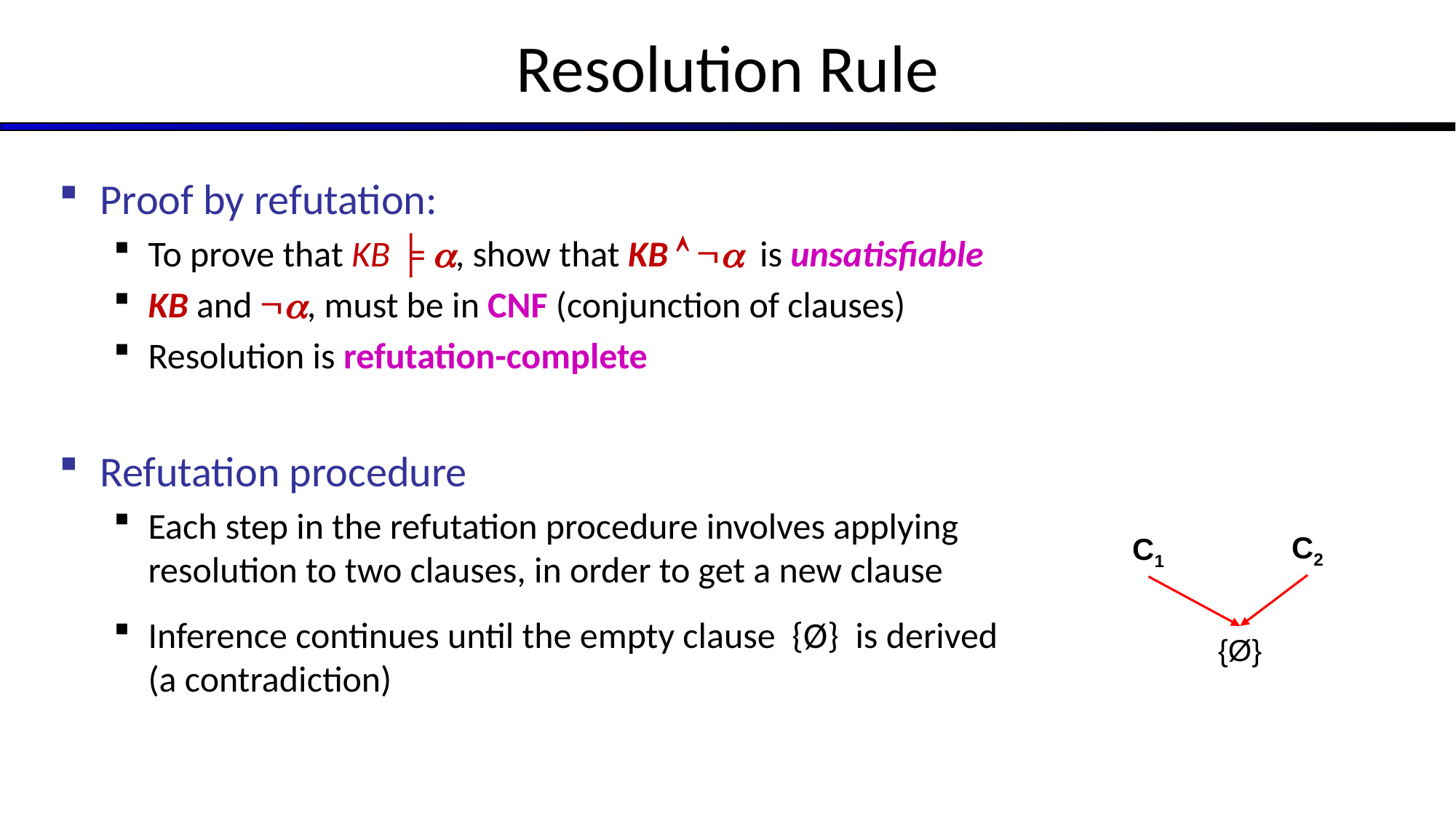

# Resolution Rule
Proof by refutation:
To prove that KB ╞ α, show that KB ∧ ¬α  is unsatisfiable
KB and ¬α, must be in CNF (conjunction of clauses)
Resolution is refutation-complete

Refutation procedure
Each step in the refutation procedure involves applying resolution to two clauses, in order to get a new clause

Inference continues until the empty clause  {Ø}  is derived (a contradiction)

C2
C1
{Ø}